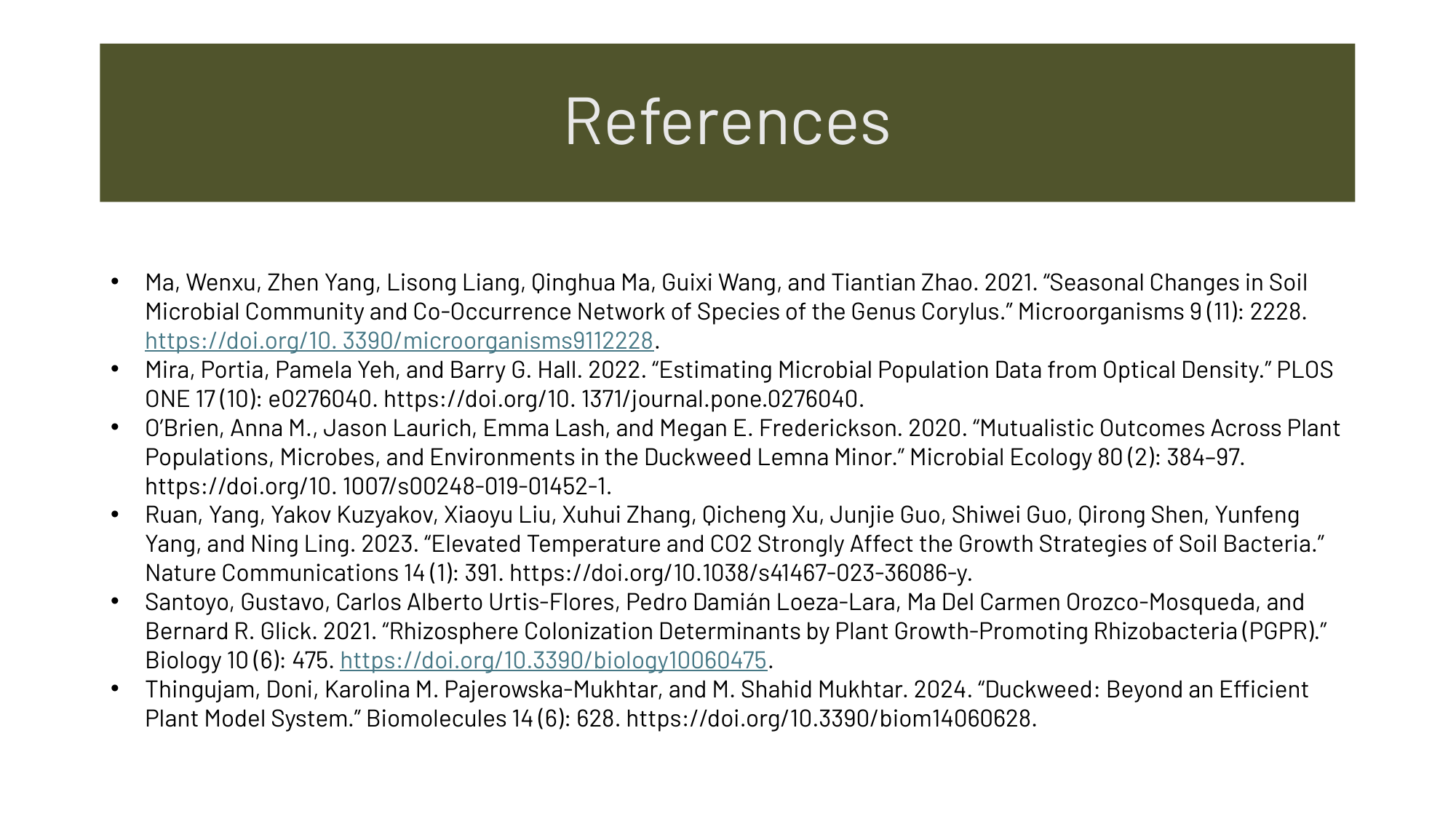

# References
Ma, Wenxu, Zhen Yang, Lisong Liang, Qinghua Ma, Guixi Wang, and Tiantian Zhao. 2021. “Seasonal Changes in Soil Microbial Community and Co-Occurrence Network of Species of the Genus Corylus.” Microorganisms 9 (11): 2228. https://doi.org/10. 3390/microorganisms9112228.
Mira, Portia, Pamela Yeh, and Barry G. Hall. 2022. “Estimating Microbial Population Data from Optical Density.” PLOS ONE 17 (10): e0276040. https://doi.org/10. 1371/journal.pone.0276040.
O’Brien, Anna M., Jason Laurich, Emma Lash, and Megan E. Frederickson. 2020. “Mutualistic Outcomes Across Plant Populations, Microbes, and Environments in the Duckweed Lemna Minor.” Microbial Ecology 80 (2): 384–97. https://doi.org/10. 1007/s00248-019-01452-1.
Ruan, Yang, Yakov Kuzyakov, Xiaoyu Liu, Xuhui Zhang, Qicheng Xu, Junjie Guo, Shiwei Guo, Qirong Shen, Yunfeng Yang, and Ning Ling. 2023. “Elevated Temperature and CO2 Strongly Affect the Growth Strategies of Soil Bacteria.” Nature Communications 14 (1): 391. https://doi.org/10.1038/s41467-023-36086-y.
Santoyo, Gustavo, Carlos Alberto Urtis-Flores, Pedro Damián Loeza-Lara, Ma Del Carmen Orozco-Mosqueda, and Bernard R. Glick. 2021. “Rhizosphere Colonization Determinants by Plant Growth-Promoting Rhizobacteria (PGPR).” Biology 10 (6): 475. https://doi.org/10.3390/biology10060475.
Thingujam, Doni, Karolina M. Pajerowska-Mukhtar, and M. Shahid Mukhtar. 2024. “Duckweed: Beyond an Efficient Plant Model System.” Biomolecules 14 (6): 628. https://doi.org/10.3390/biom14060628.